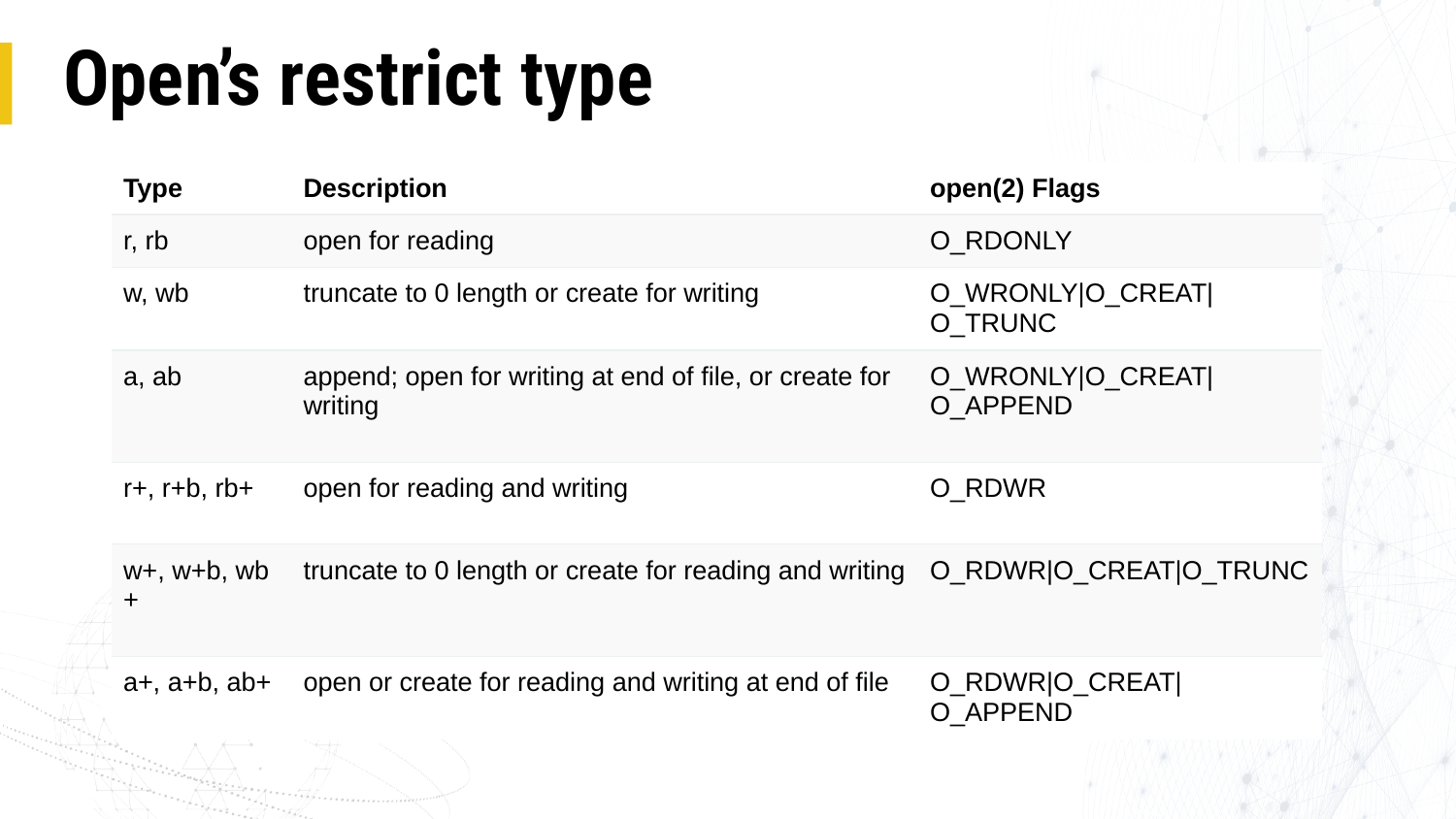

# Open’s restrict type
| Type | Description | open(2) Flags |
| --- | --- | --- |
| r, rb | open for reading | O\_RDONLY |
| w, wb | truncate to 0 length or create for writing | O\_WRONLY|O\_CREAT|O\_TRUNC |
| a, ab | append; open for writing at end of file, or create for writing | O\_WRONLY|O\_CREAT|O\_APPEND |
| r+, r+b, rb+ | open for reading and writing | O\_RDWR |
| w+, w+b, wb+ | truncate to 0 length or create for reading and writing | O\_RDWR|O\_CREAT|O\_TRUNC |
| a+, a+b, ab+ | open or create for reading and writing at end of file | O\_RDWR|O\_CREAT|O\_APPEND |